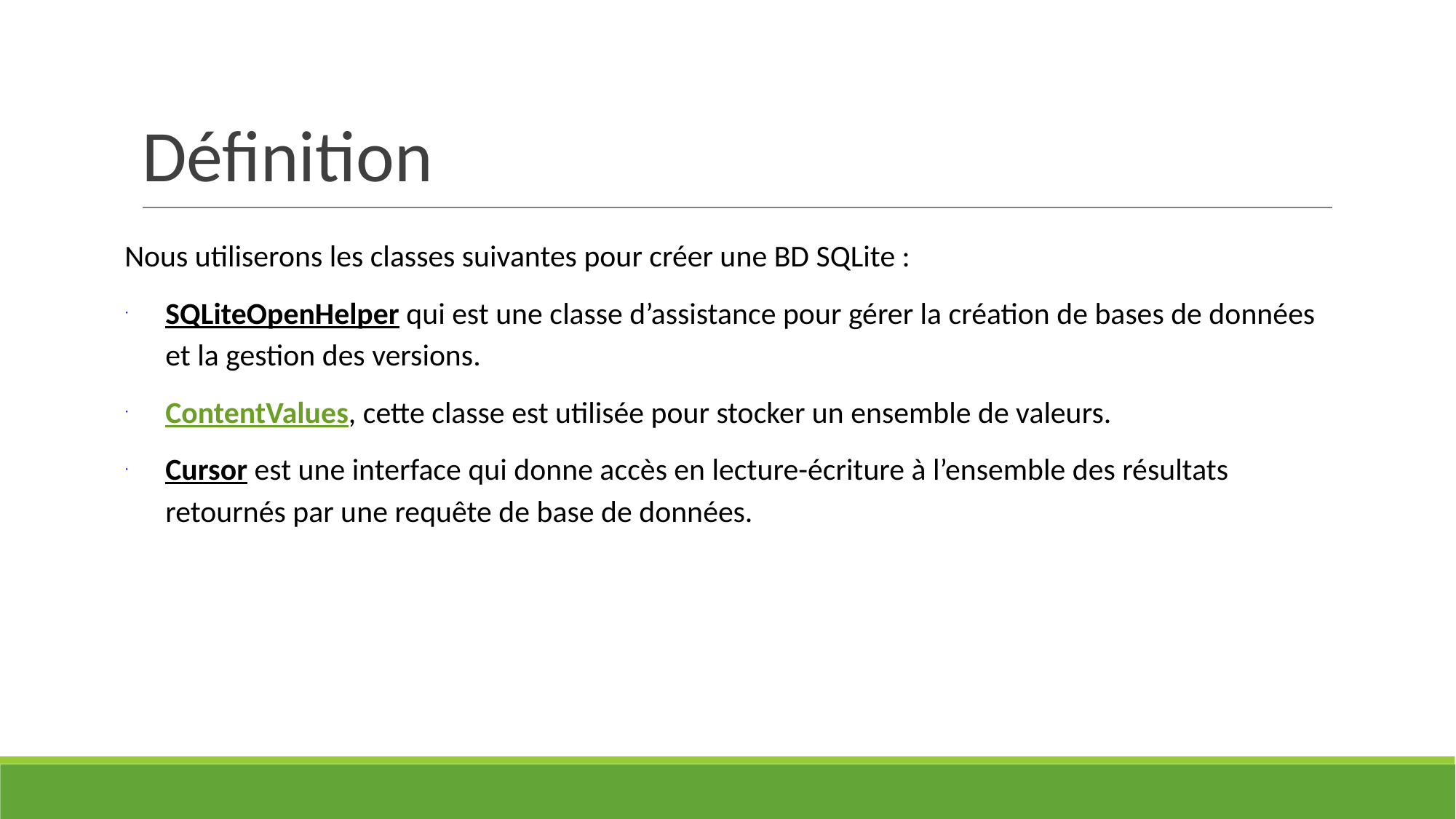

# Définition
Nous utiliserons les classes suivantes pour créer une BD SQLite :
SQLiteOpenHelper qui est une classe d’assistance pour gérer la création de bases de données et la gestion des versions.
ContentValues, cette classe est utilisée pour stocker un ensemble de valeurs.
Cursor est une interface qui donne accès en lecture-écriture à l’ensemble des résultats retournés par une requête de base de données.